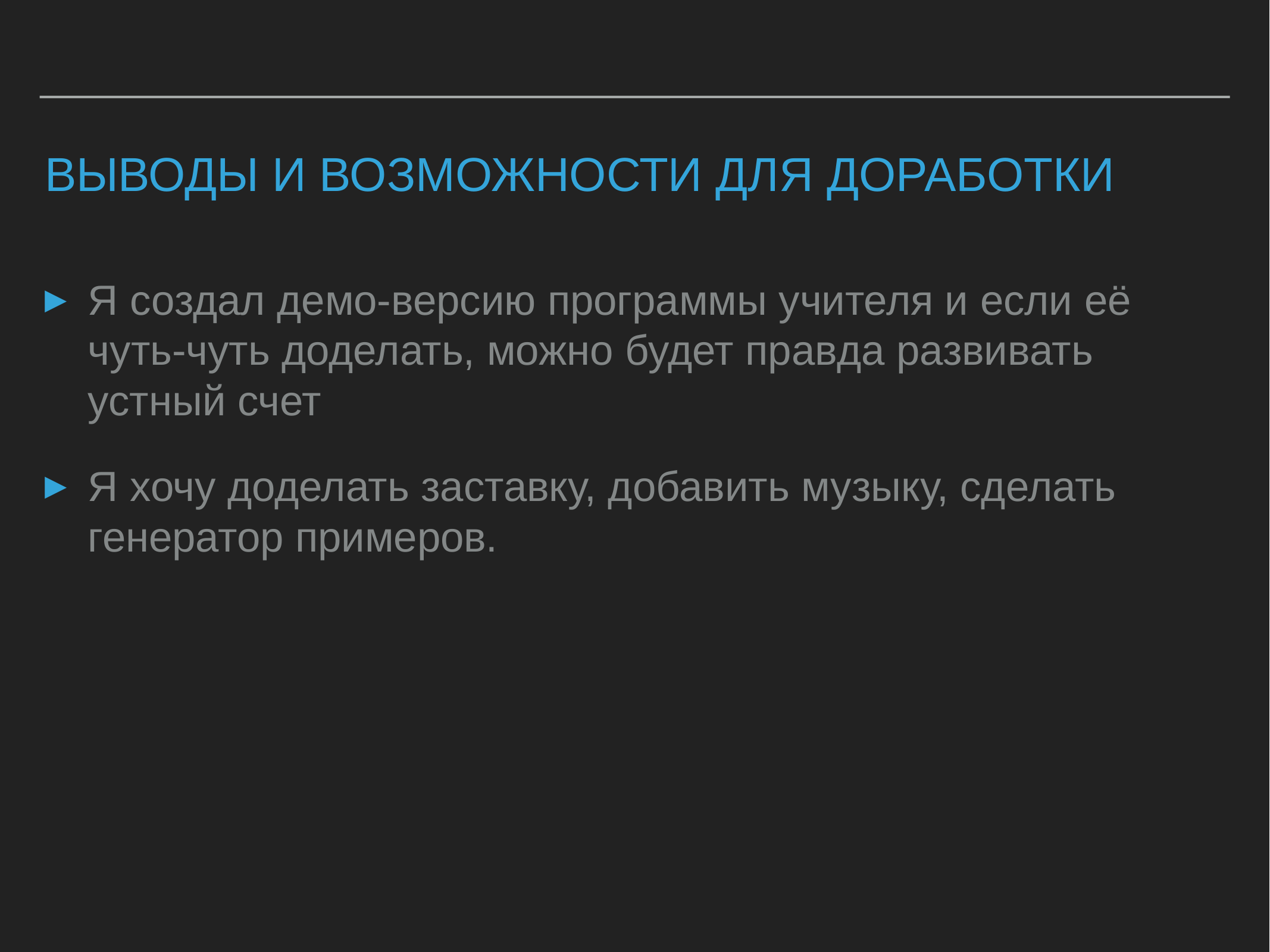

# выводы и возможности для доработки
Я создал демо-версию программы учителя и если её чуть-чуть доделать, можно будет правда развивать устный счет
Я хочу доделать заставку, добавить музыку, сделать генератор примеров.